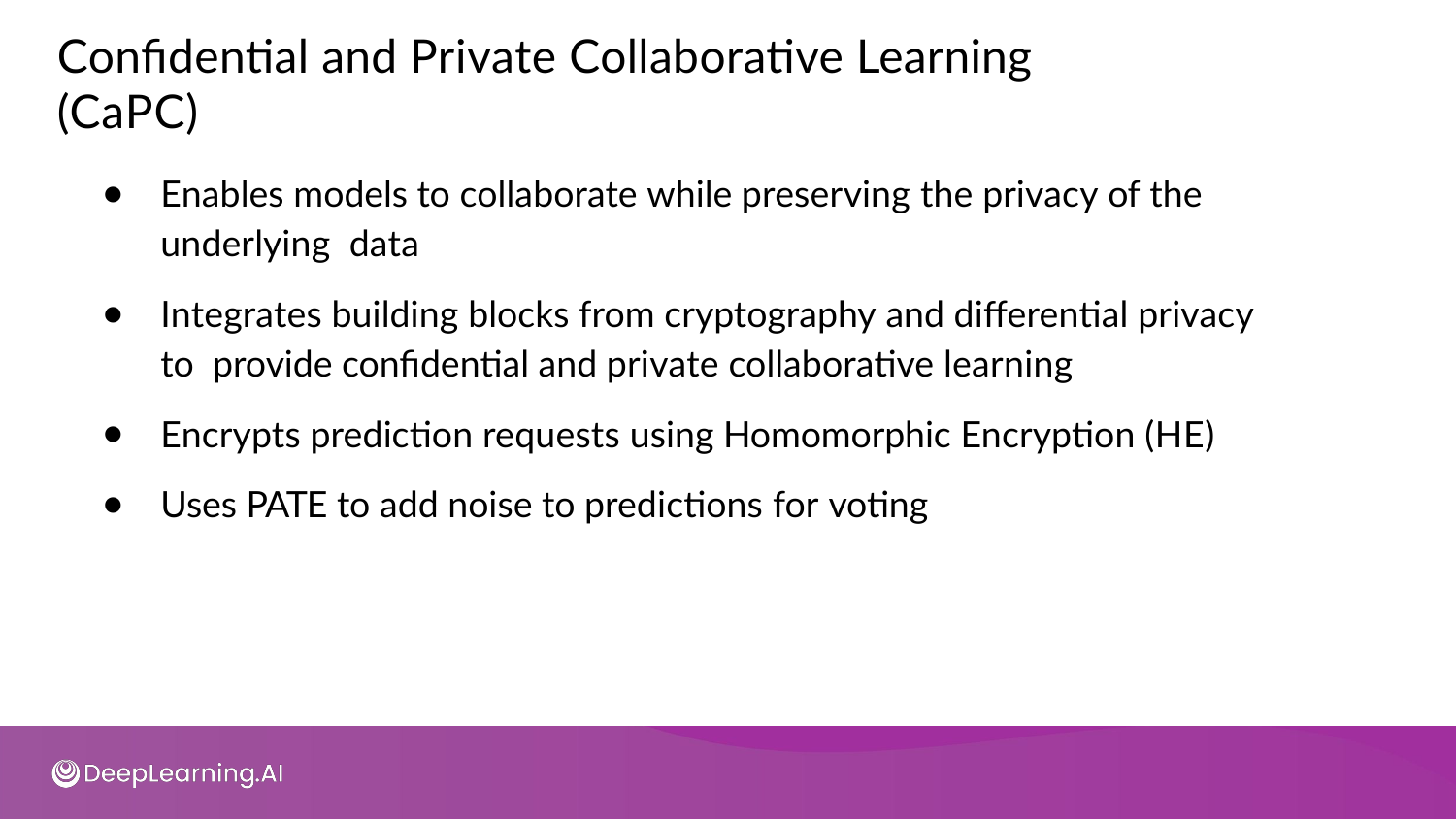

# Conﬁdential and Private Collaborative Learning (CaPC)
Enables models to collaborate while preserving the privacy of the underlying  data
Integrates building blocks from cryptography and differential privacy to  provide conﬁdential and private collaborative learning
Encrypts prediction requests using Homomorphic Encryption (HE)
Uses PATE to add noise to predictions for voting